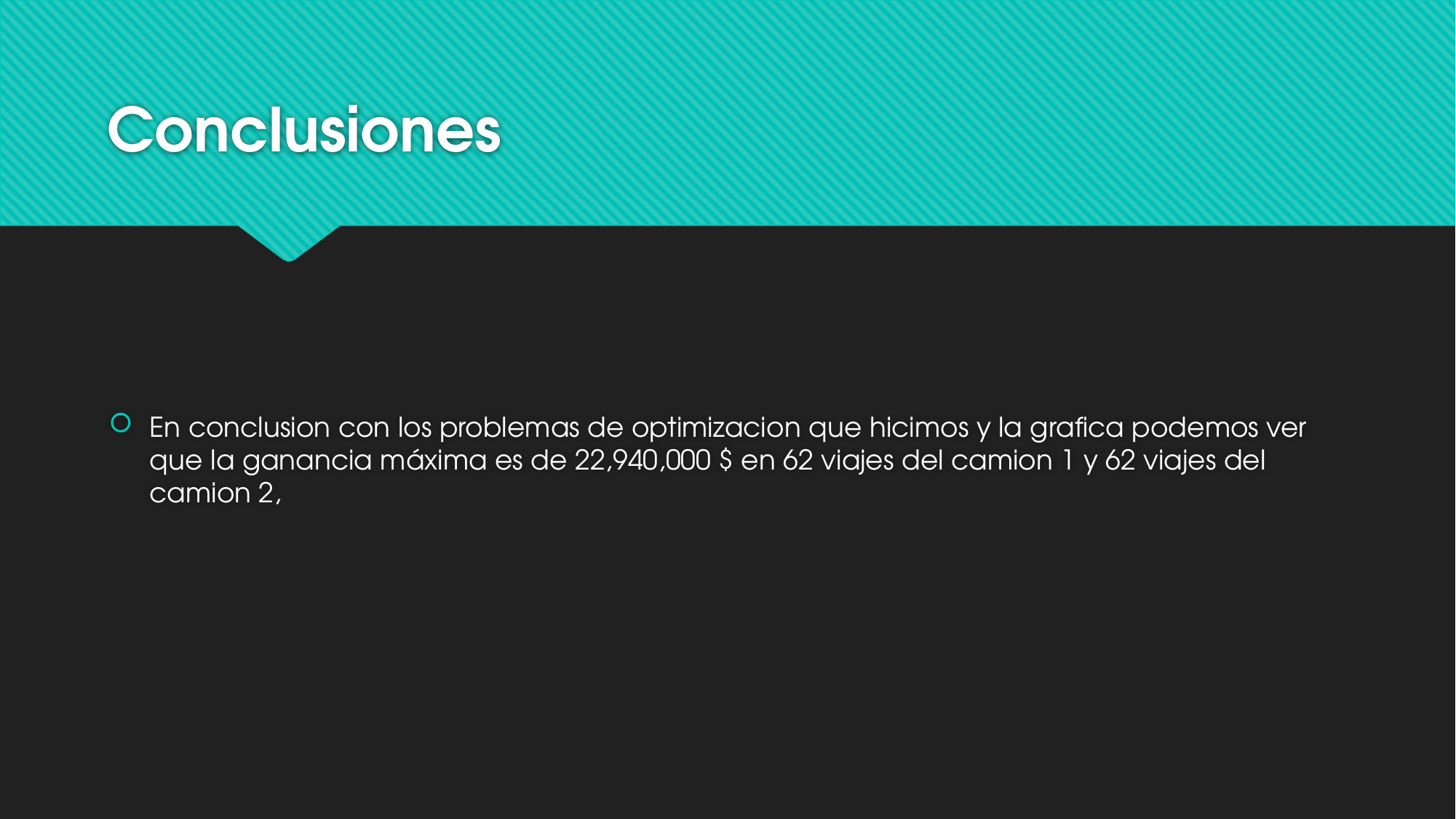

# Conclusiones
En conclusion con los problemas de optimizacion que hicimos y la grafica podemos ver que la ganancia máxima es de 22,940,000 $ en 62 viajes del camion 1 y 62 viajes del camion 2,